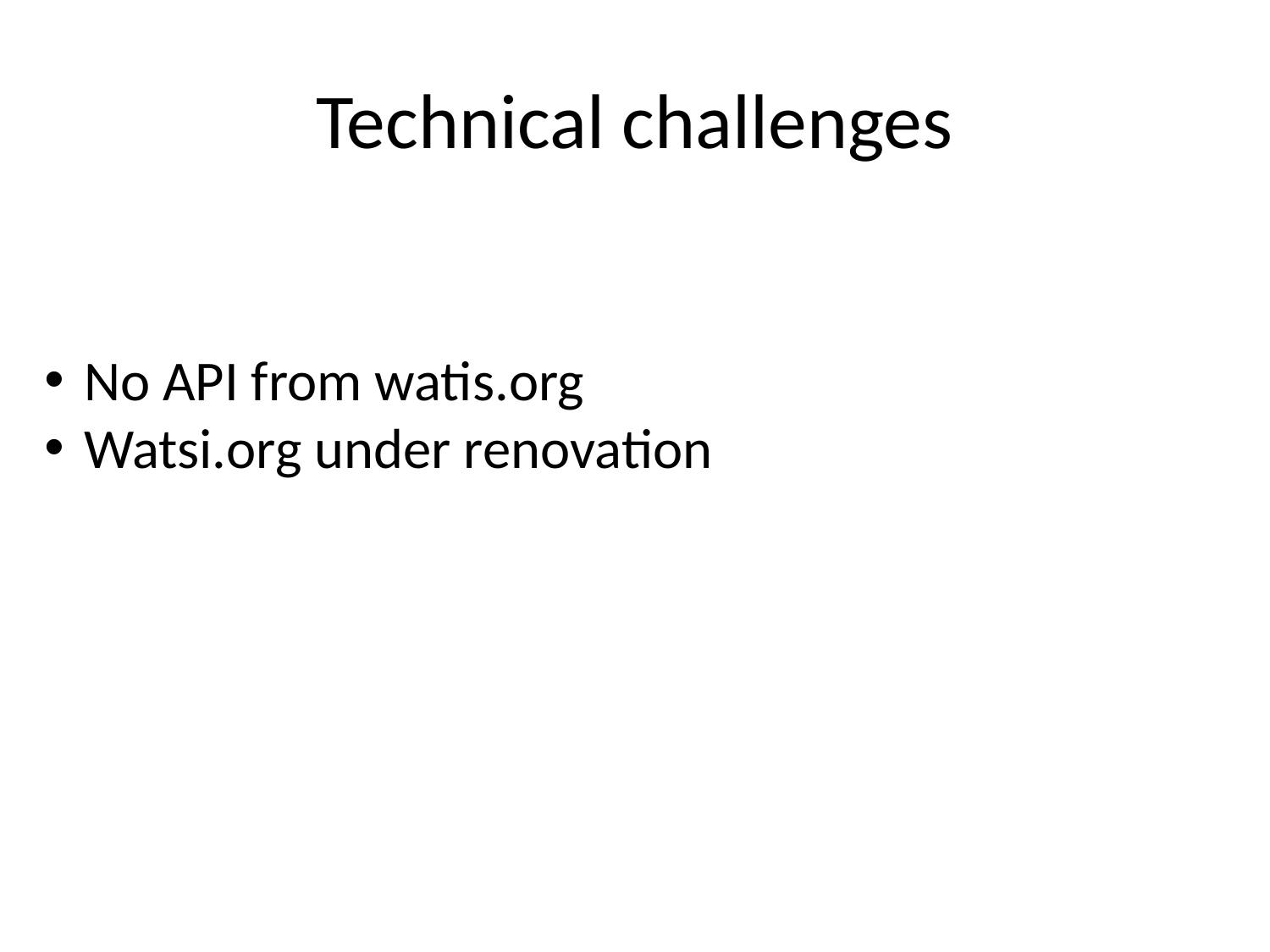

# Technical challenges
No API from watis.org
Watsi.org under renovation